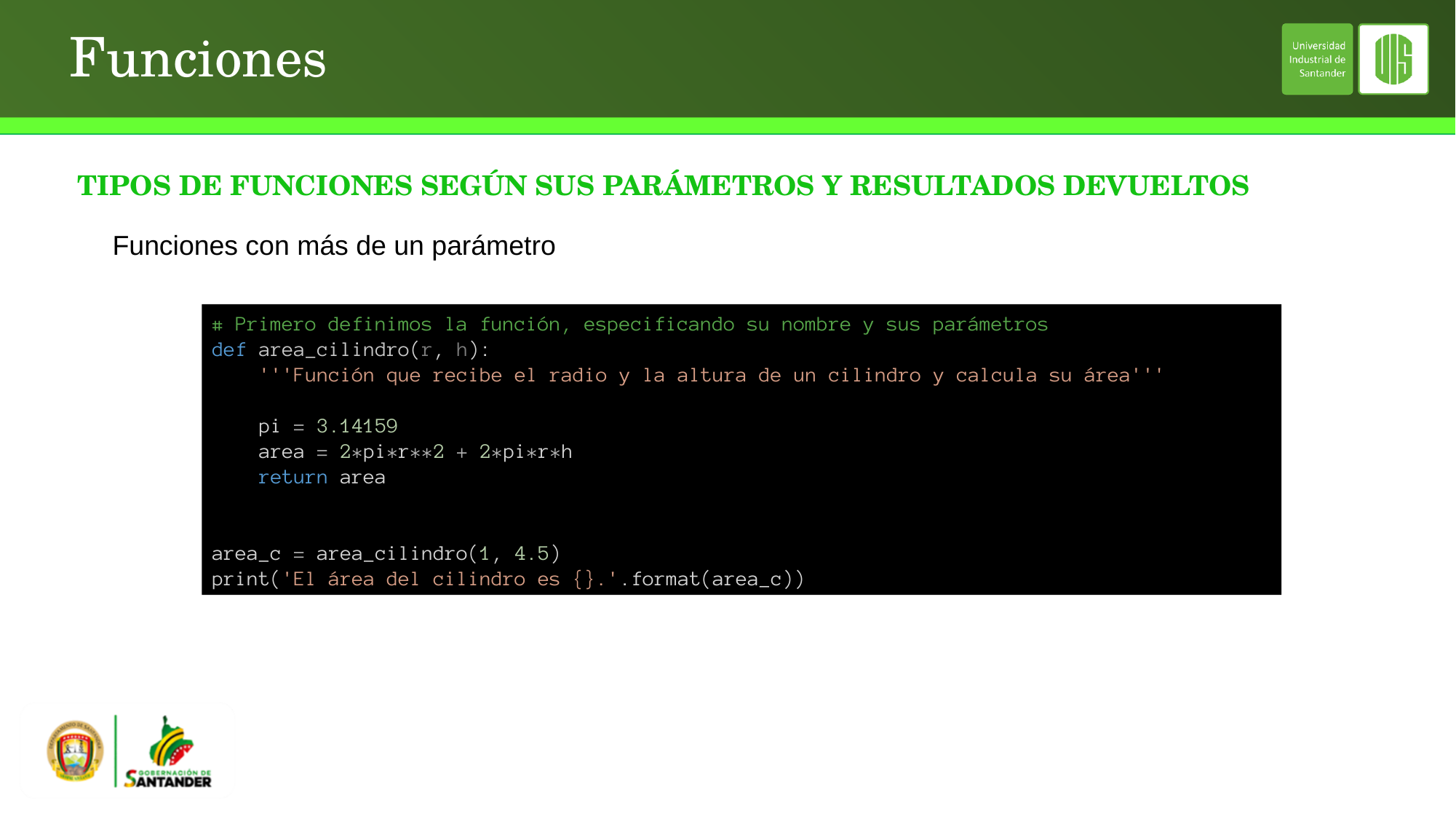

# Funciones
TIPOS DE FUNCIONES SEGÚN SUS PARÁMETROS Y RESULTADOS DEVUELTOS
Funciones con más de un parámetro
# Primero definimos la función, especificando su nombre y sus parámetros
def area_cilindro(r, h):
    '''Función que recibe el radio y la altura de un cilindro y calcula su área'''
    pi = 3.14159
    area = 2*pi*r**2 + 2*pi*r*h
    return area
area_c = area_cilindro(1, 4.5)
print('El área del cilindro es {}.'.format(area_c))